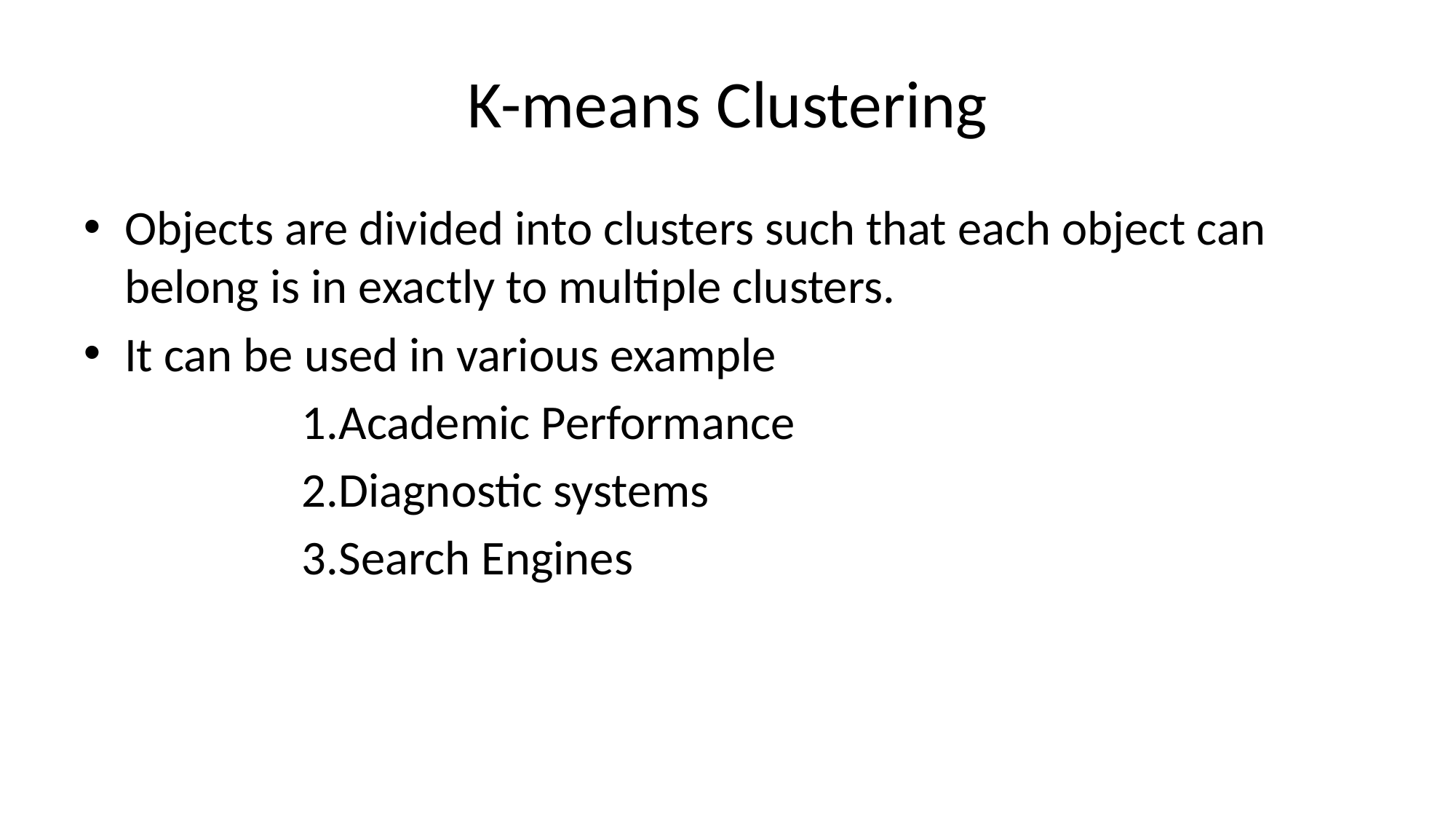

# K-means Clustering
Objects are divided into clusters such that each object can belong is in exactly to multiple clusters.
It can be used in various example
		1.Academic Performance
		2.Diagnostic systems
		3.Search Engines